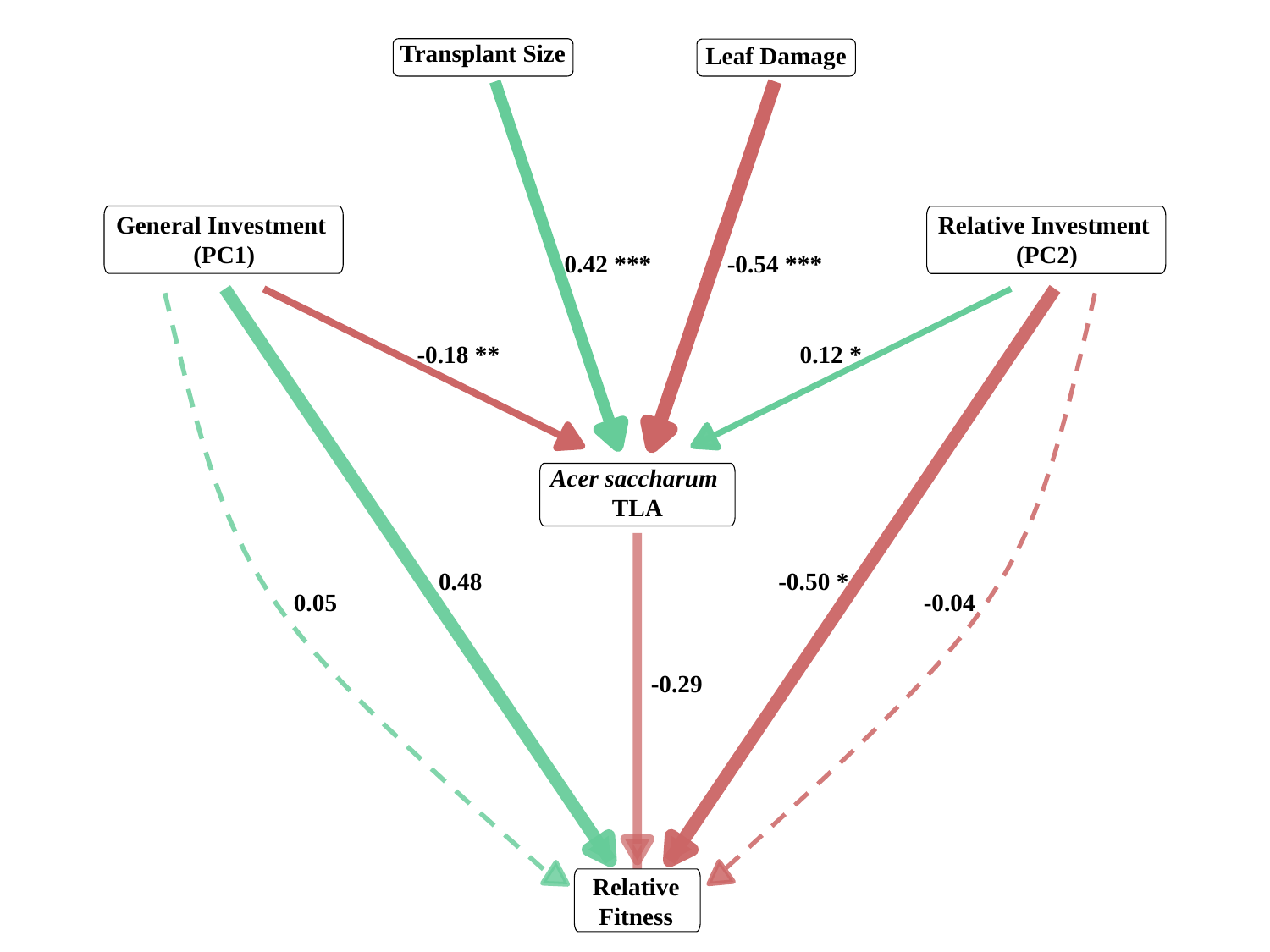

Transplant Size
Leaf Damage

General Investment
(PC1)
Relative Investment
(PC2)
0.42 ***
-0.54 ***

-0.18 **
0.12 *

Acer saccharum
TLA

-0.50 *
0.48
0.05
-0.04
-0.29

Relative
 Fitness